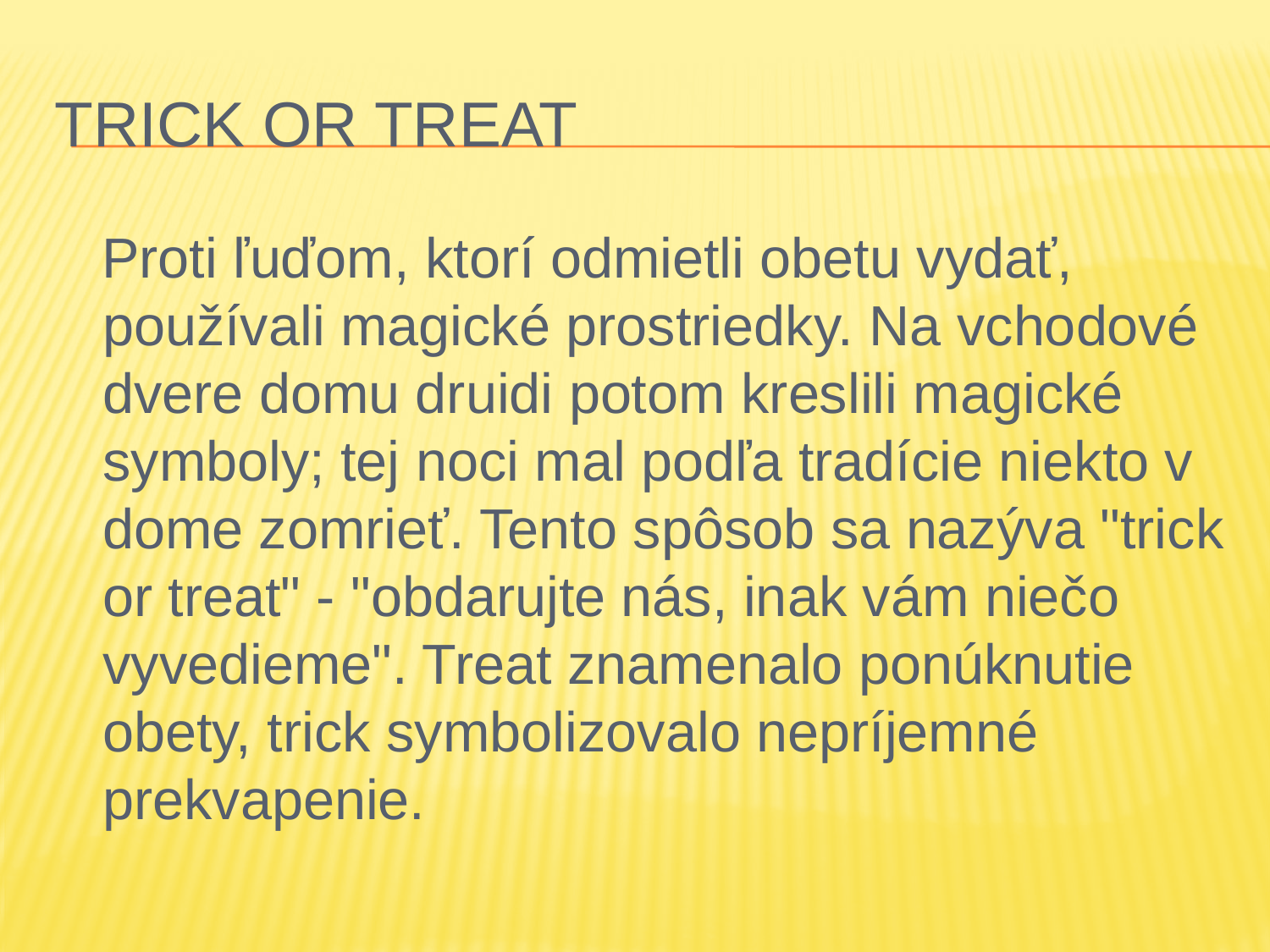

# Trick or treat
   Proti ľuďom, ktorí odmietli obetu vydať, používali magické prostriedky. Na vchodové dvere domu druidi potom kreslili magické symboly; tej noci mal podľa tradície niekto v dome zomrieť. Tento spôsob sa nazýva "trick or treat" - "obdarujte nás, inak vám niečo vyvedieme". Treat znamenalo ponúknutie obety, trick symbolizovalo nepríjemné prekvapenie.